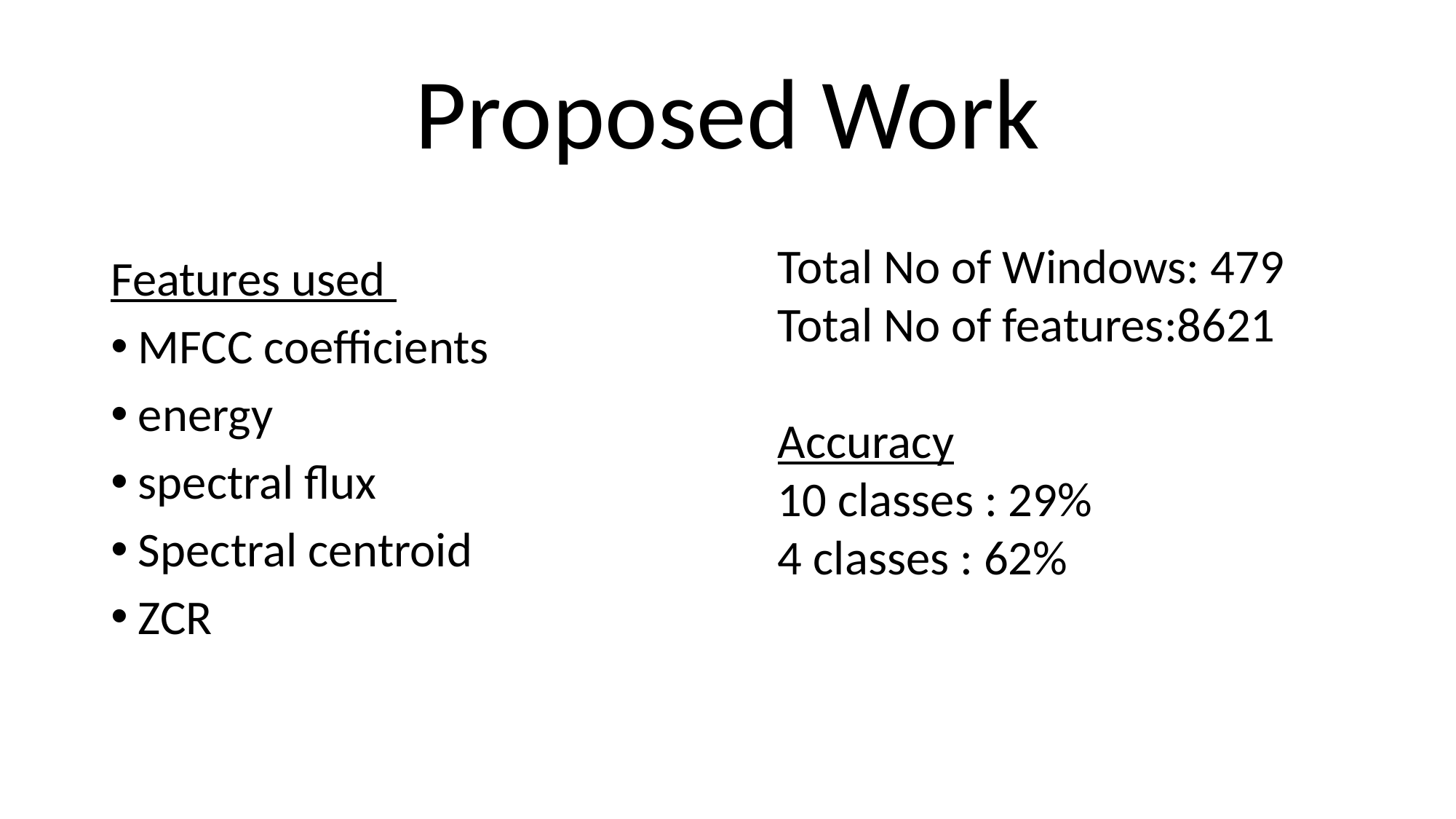

# Proposed Work
Total No of Windows: 479
Total No of features:8621

Accuracy
10 classes : 29%
4 classes : 62%

Features used
MFCC coefficients
energy
spectral flux
Spectral centroid
ZCR